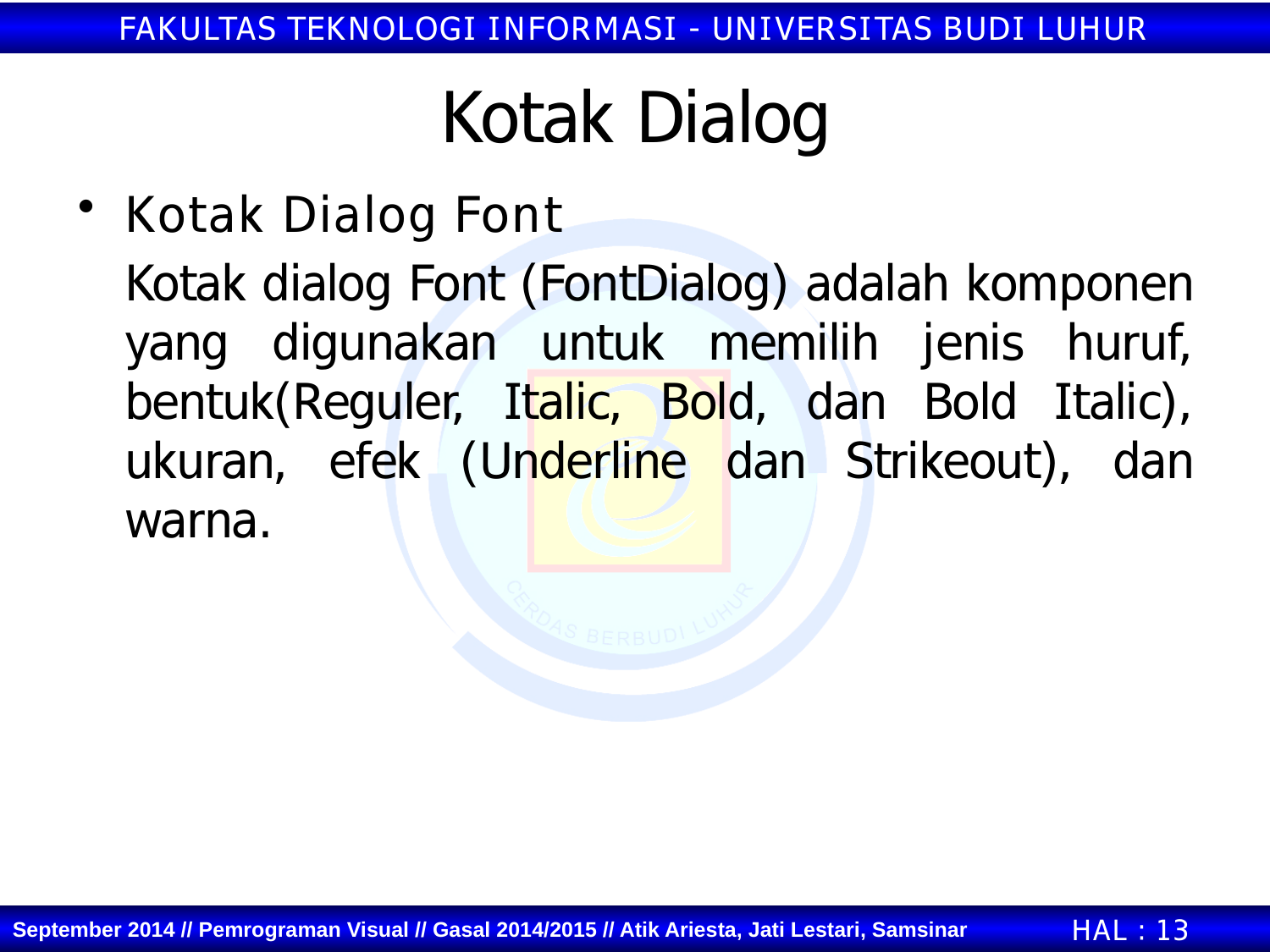

# Kotak Dialog
Kotak Dialog Font
	Kotak dialog Font (FontDialog) adalah komponen yang digunakan untuk memilih jenis huruf, bentuk(Reguler, Italic, Bold, dan Bold Italic), ukuran, efek (Underline dan Strikeout), dan warna.